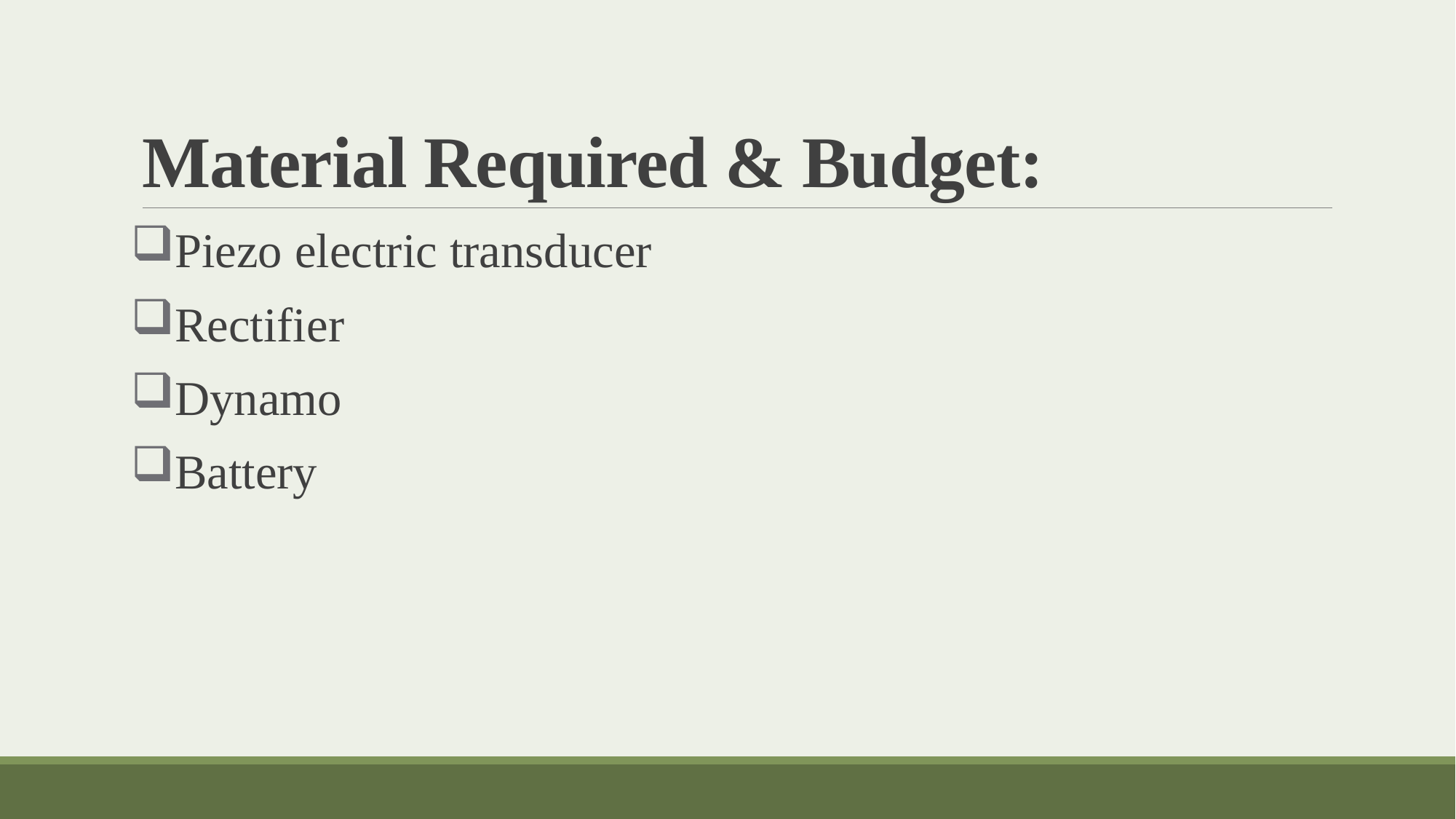

# Material Required & Budget:
Piezo electric transducer
Rectifier
Dynamo
Battery